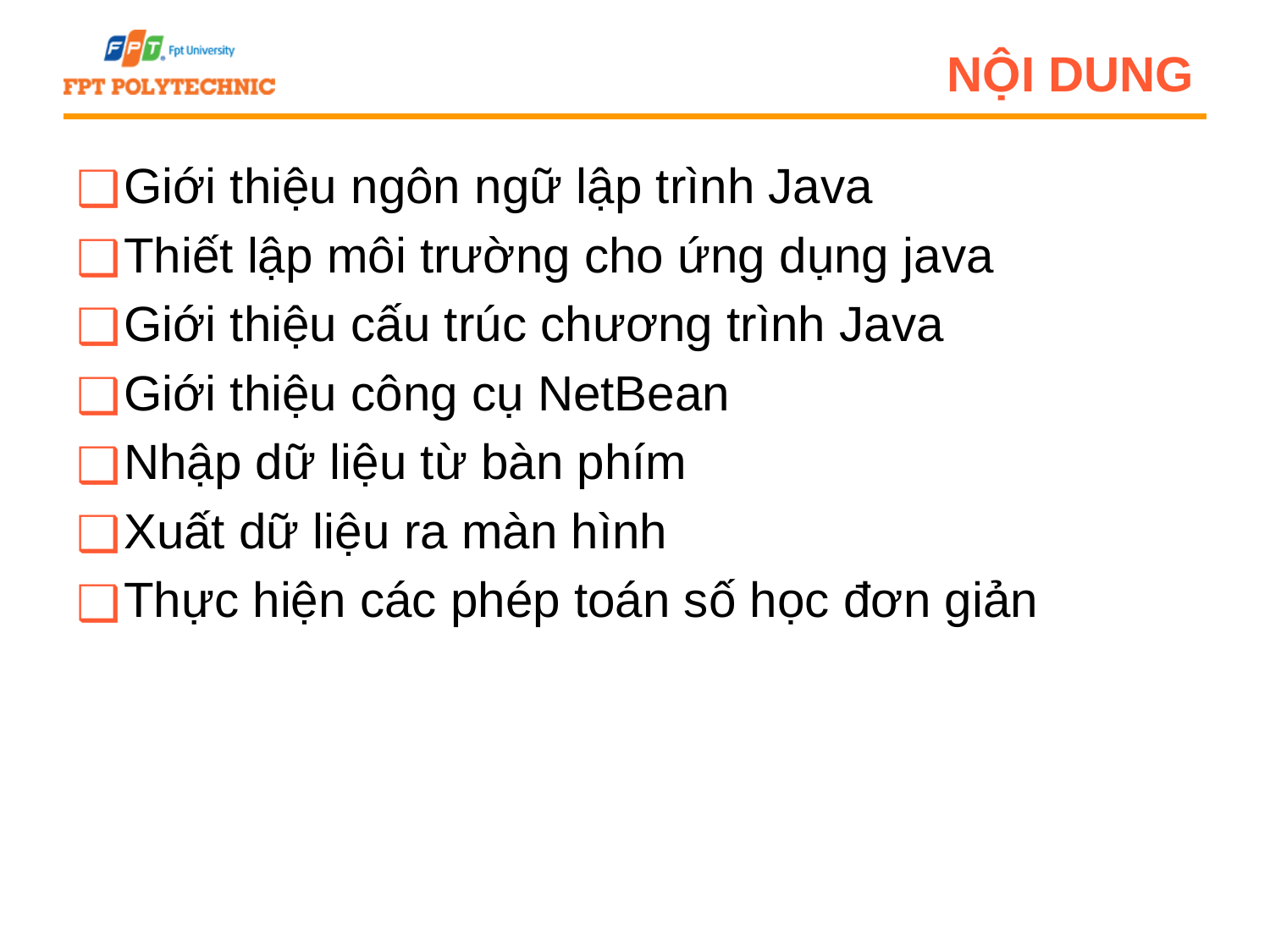

# Nội dung
Giới thiệu ngôn ngữ lập trình Java
Thiết lập môi trường cho ứng dụng java
Giới thiệu cấu trúc chương trình Java
Giới thiệu công cụ NetBean
Nhập dữ liệu từ bàn phím
Xuất dữ liệu ra màn hình
Thực hiện các phép toán số học đơn giản